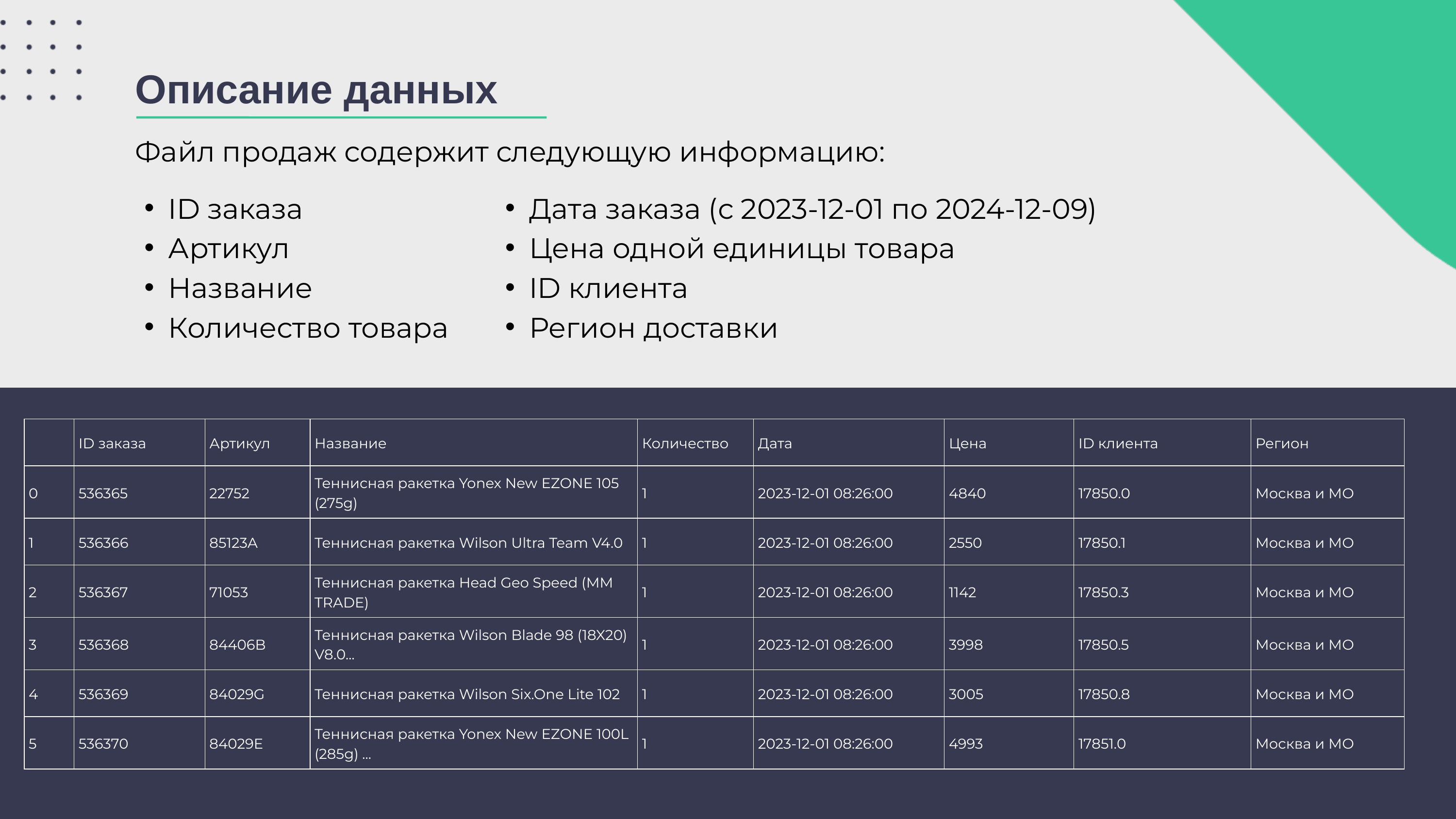

Описание данных

Файл продаж содержит следующую информацию:
ID заказа
Артикул
Название
Количество товара

Дата заказа (с 2023-12-01 по 2024-12-09)
Цена одной единицы товара
ID клиента
Регион доставки

|  | ID заказа | Артикул | Название | Количество | Дата | Цена | ID клиента | Регион |
| --- | --- | --- | --- | --- | --- | --- | --- | --- |
| 0 | 536365 | 22752 | Теннисная ракетка Yonex New EZONE 105 (275g) | 1 | 2023-12-01 08:26:00 | 4840 | 17850.0 | Москва и МО |
| 1 | 536366 | 85123A | Теннисная ракетка Wilson Ultra Team V4.0 | 1 | 2023-12-01 08:26:00 | 2550 | 17850.1 | Москва и МО |
| 2 | 536367 | 71053 | Теннисная ракетка Head Geo Speed (MM TRADE) | 1 | 2023-12-01 08:26:00 | 1142 | 17850.3 | Москва и МО |
| 3 | 536368 | 84406B | Теннисная ракетка Wilson Blade 98 (18X20) V8.0... | 1 | 2023-12-01 08:26:00 | 3998 | 17850.5 | Москва и МО |
| 4 | 536369 | 84029G | Теннисная ракетка Wilson Six.One Lite 102 | 1 | 2023-12-01 08:26:00 | 3005 | 17850.8 | Москва и МО |
| 5 | 536370 | 84029E | Теннисная ракетка Yonex New EZONE 100L (285g) ... | 1 | 2023-12-01 08:26:00 | 4993 | 17851.0 | Москва и МО |